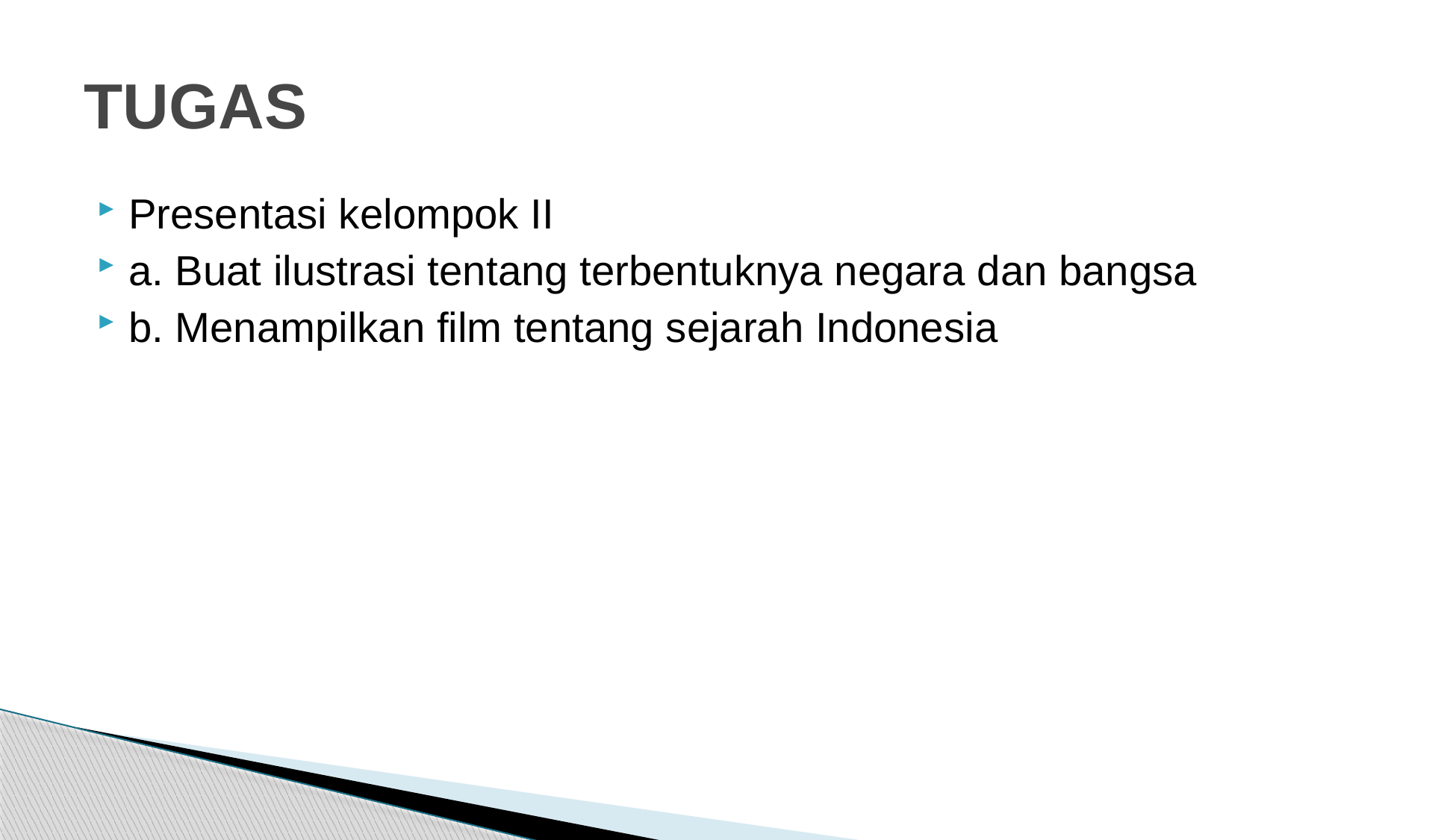

# TUGAS
Presentasi kelompok II
a. Buat ilustrasi tentang terbentuknya negara dan bangsa
b. Menampilkan film tentang sejarah Indonesia